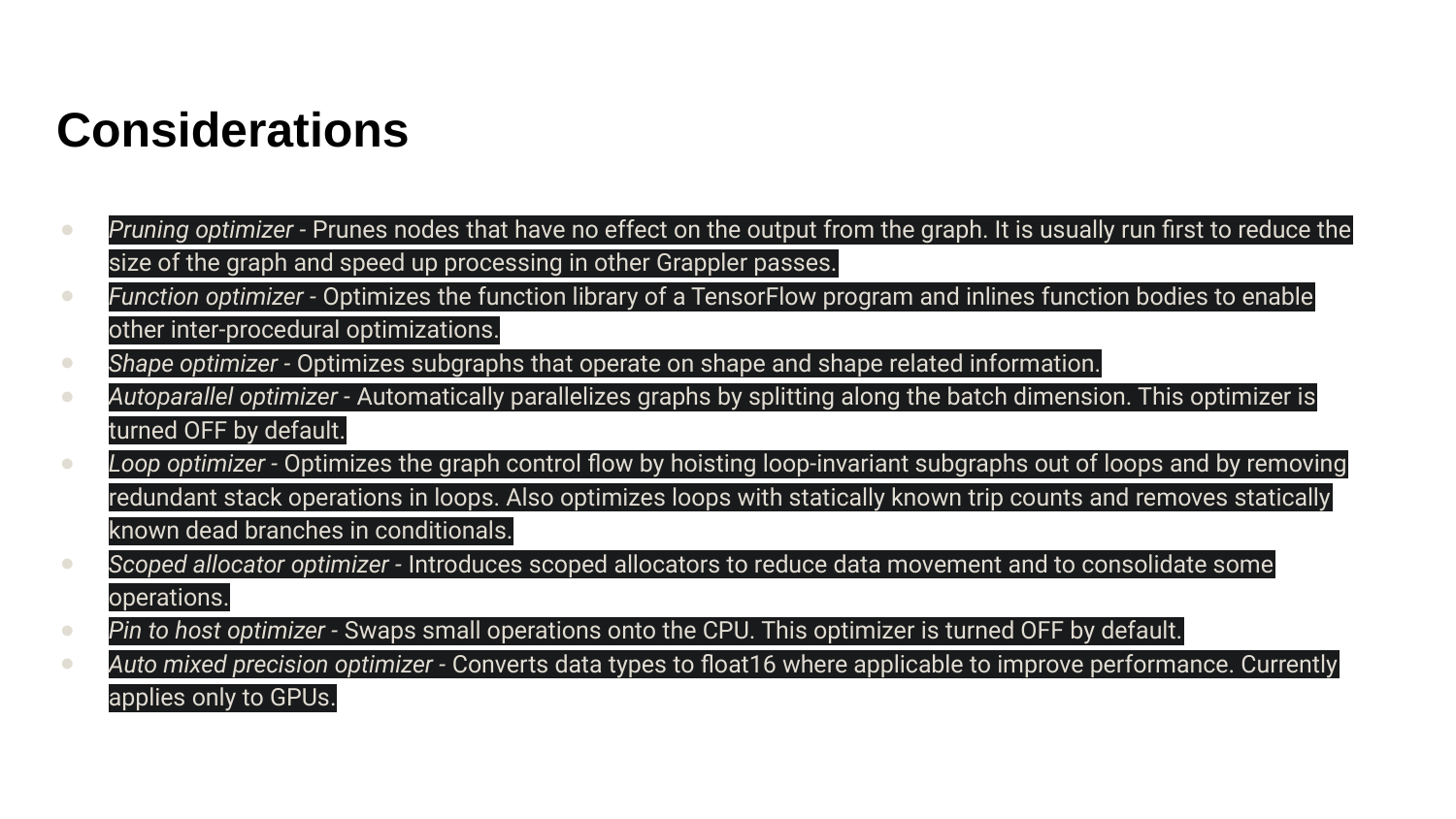

# Considerations
Pruning optimizer - Prunes nodes that have no effect on the output from the graph. It is usually run first to reduce the size of the graph and speed up processing in other Grappler passes.
Function optimizer - Optimizes the function library of a TensorFlow program and inlines function bodies to enable other inter-procedural optimizations.
Shape optimizer - Optimizes subgraphs that operate on shape and shape related information.
Autoparallel optimizer - Automatically parallelizes graphs by splitting along the batch dimension. This optimizer is turned OFF by default.
Loop optimizer - Optimizes the graph control flow by hoisting loop-invariant subgraphs out of loops and by removing redundant stack operations in loops. Also optimizes loops with statically known trip counts and removes statically known dead branches in conditionals.
Scoped allocator optimizer - Introduces scoped allocators to reduce data movement and to consolidate some operations.
Pin to host optimizer - Swaps small operations onto the CPU. This optimizer is turned OFF by default.
Auto mixed precision optimizer - Converts data types to float16 where applicable to improve performance. Currently applies only to GPUs.